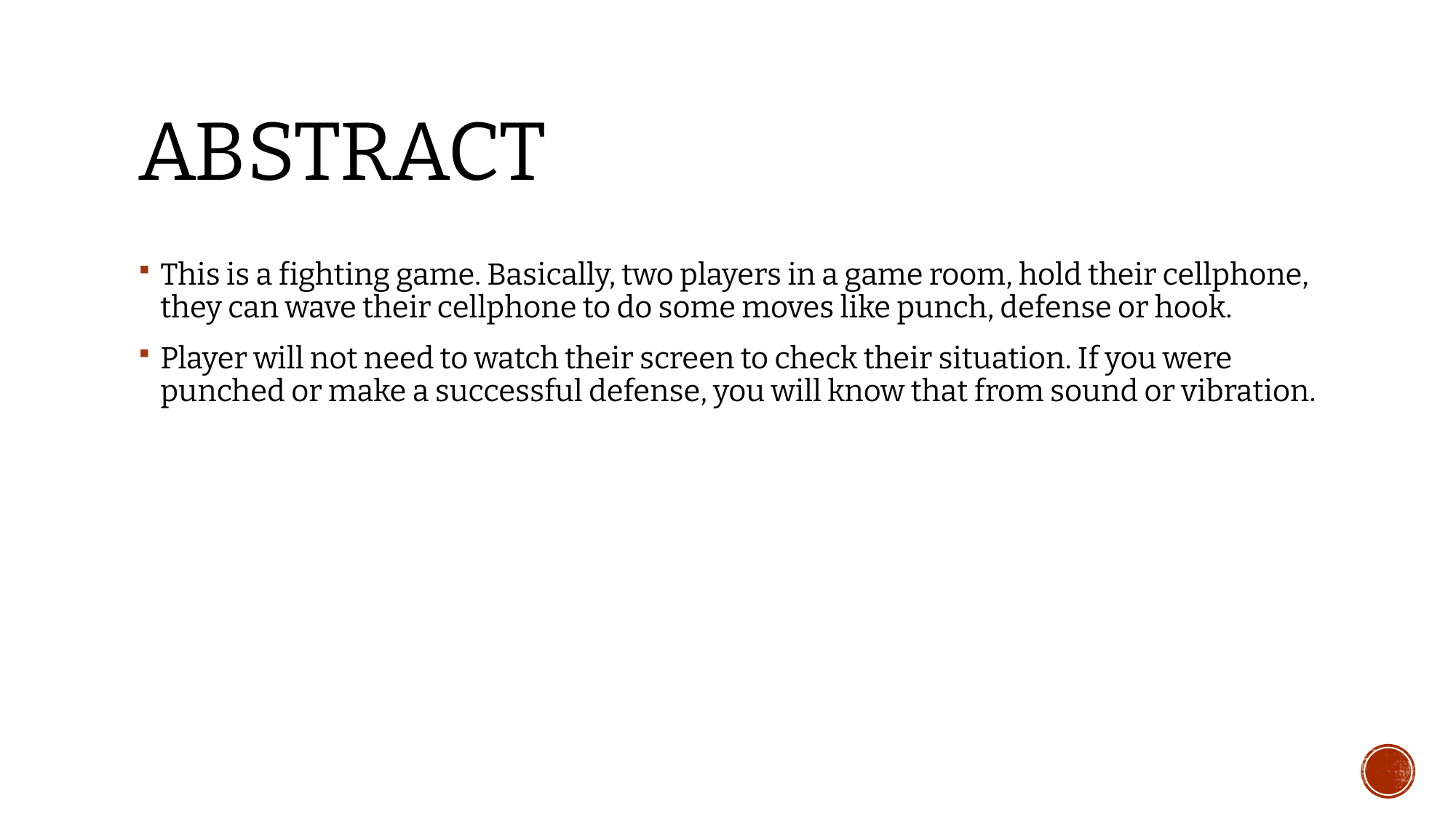

# Abstract
This is a fighting game. Basically, two players in a game room, hold their cellphone,  they can wave their cellphone to do some moves like punch, defense or hook.
Player will not need to watch their screen to check their situation. If you were punched or make a successful defense, you will know that from sound or vibration.